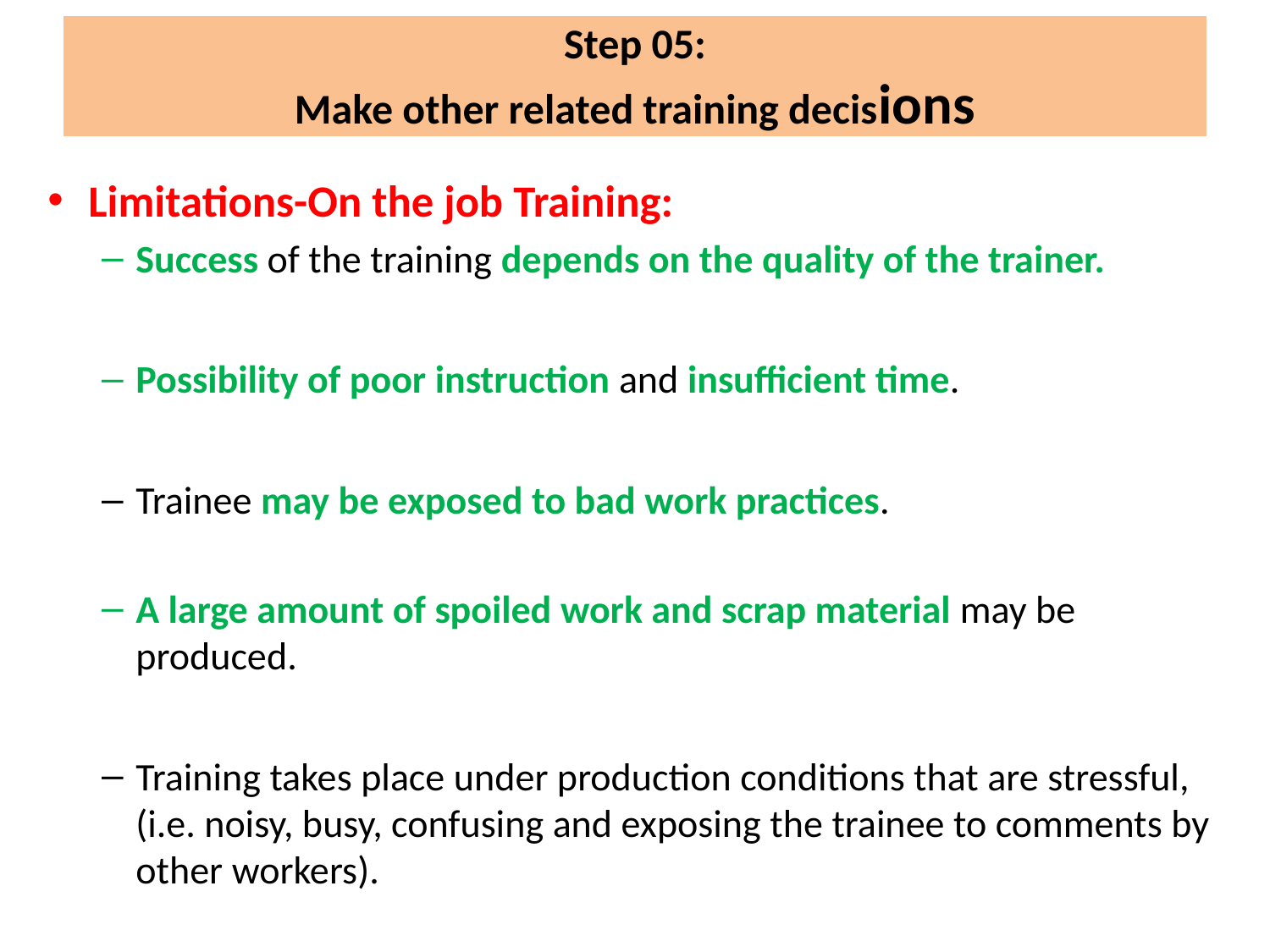

# Step 05: Make other related training decisions
Limitations-On the job Training:
Success of the training depends on the quality of the trainer.

Possibility of poor instruction and insufficient time.

Trainee may be exposed to bad work practices.

A large amount of spoiled work and scrap material may be produced.

Training takes place under production conditions that are stressful, (i.e. noisy, busy, confusing and exposing the trainee to comments by other workers).